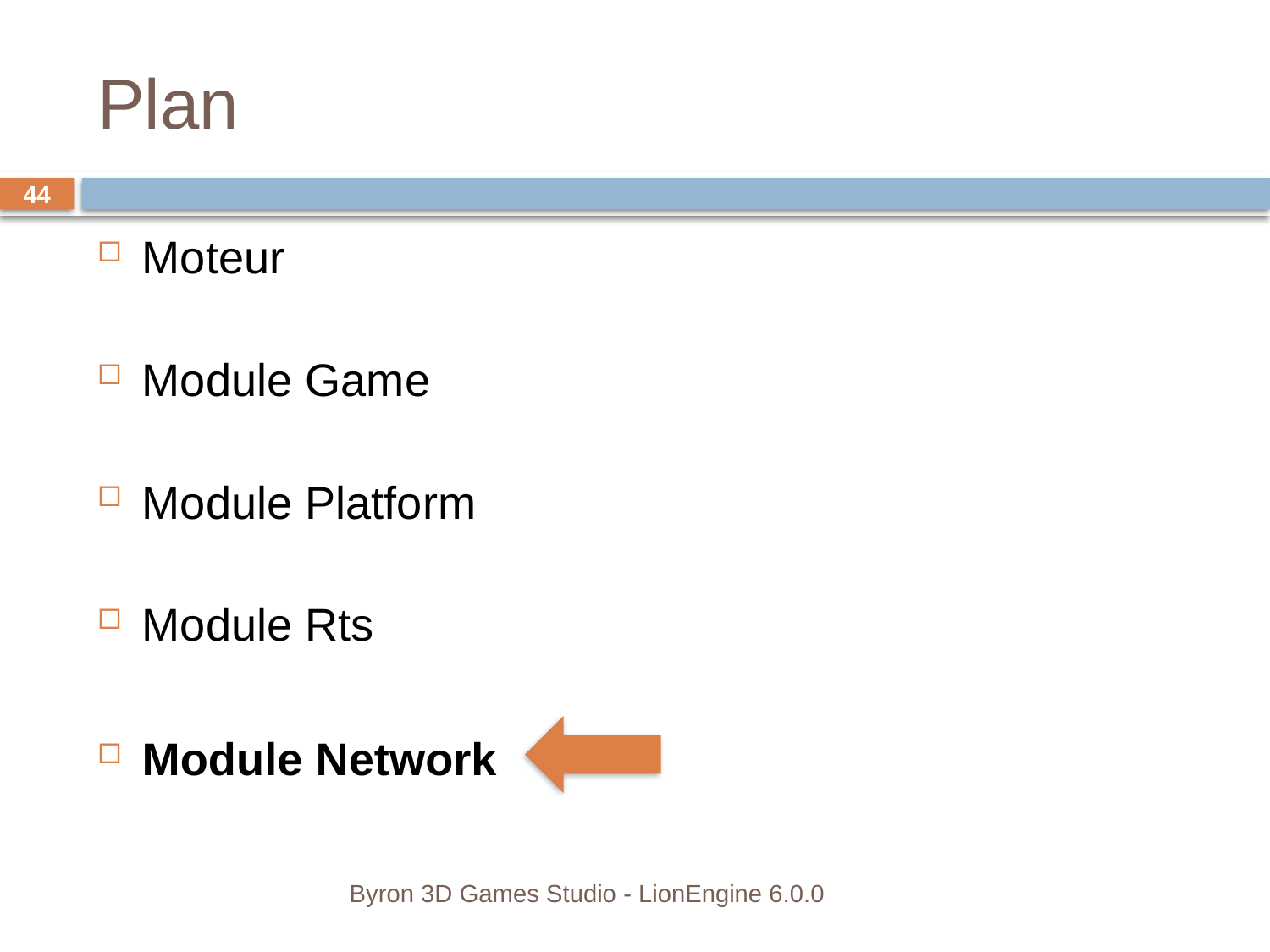

# Plan
44
Moteur
Module Game
Module Platform
Module Rts

Module Network

Byron 3D Games Studio - LionEngine 6.0.0